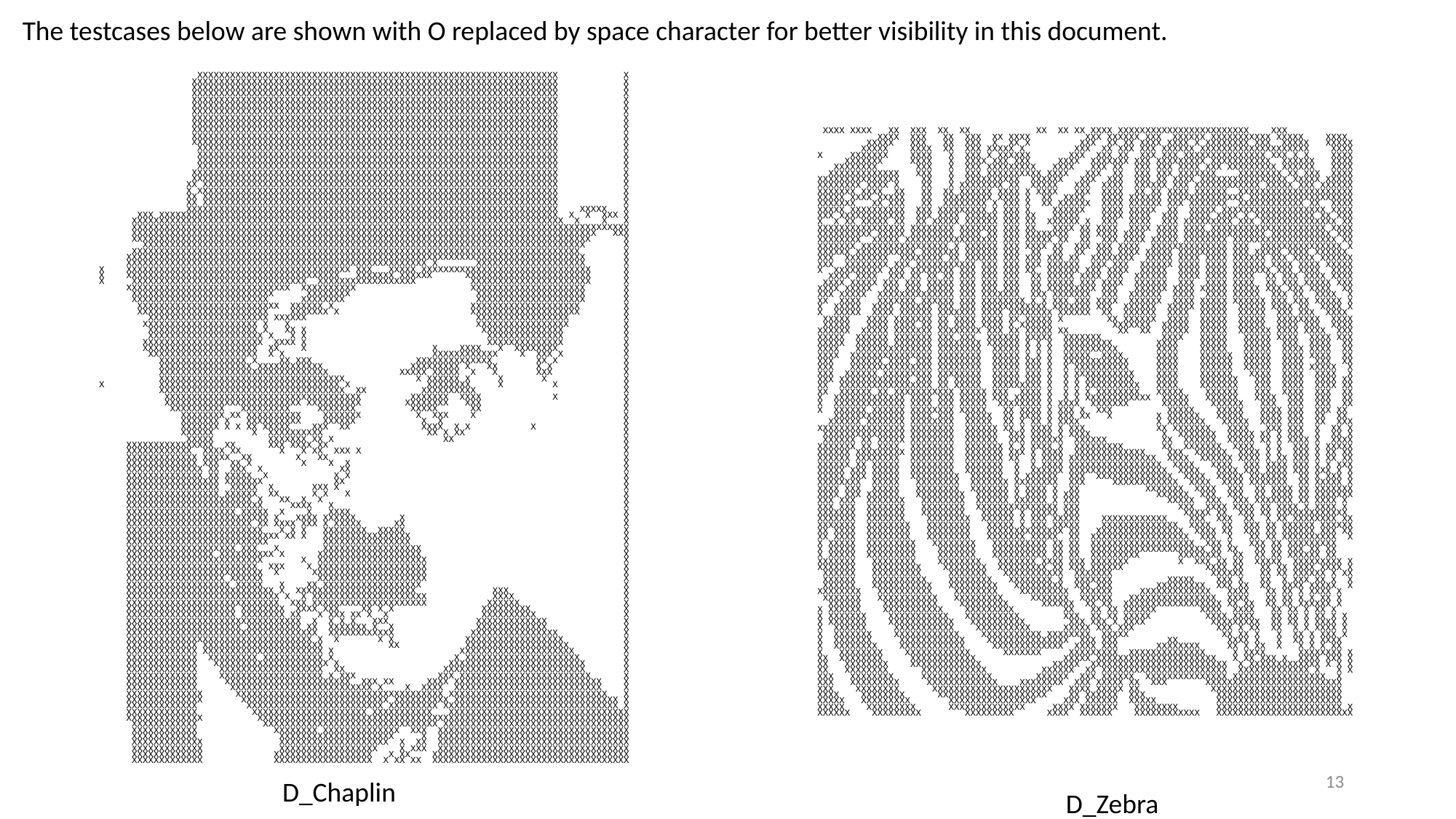

The testcases below are shown with O replaced by space character for better visibility in this document.
                  XXXXXXXXXXXXXXXXXXXXXXXXXXXXXXXXXXXXXXXXXXXXXXXXXXXXXXXXXXXXXXXXXX            X
                 XXXXXXXXXXXXXXXXXXXXXXXXXXXXXXXXXXXXXXXXXXXXXXXXXXXXXXXXXXXXXXXXXXX            X
                 XXXXXXXXXXXXXXXXXXXXXXXXXXXXXXXXXXXXXXXXXXXXXXXXXXXXXXXXXXXXXXXXXXX            X
                 XXXXXXXXXXXXXXXXXXXXXXXXXXXXXXXXXXXXXXXXXXXXXXXXXXXXXXXXXXXXXXXXXXX            X
                 XXXXXXXXXXXXXXXXXXXXXXXXXXXXXXXXXXXXXXXXXXXXXXXXXXXXXXXXXXXXXXXXXXX            X
                 XXXXXXXXXXXXXXXXXXXXXXXXXXXXXXXXXXXXXXXXXXXXXXXXXXXXXXXXXXXXXXXXXXX            X
                 XXXXXXXXXXXXXXXXXXXXXXXXXXXXXXXXXXXXXXXXXXXXXXXXXXXXXXXXXXXXXXXXXXX            X
                 XXXXXXXXXXXXXXXXXXXXXXXXXXXXXXXXXXXXXXXXXXXXXXXXXXXXXXXXXXXXXXXXXXX            X
                 XXXXXXXXXXXXXXXXXXXXXXXXXXXXXXXXXXXXXXXXXXXXXXXXXXXXXXXXXXXXXXXXXXX            X
                 XXXXXXXXXXXXXXXXXXXXXXXXXXXXXXXXXXXXXXXXXXXXXXXXXXXXXXXXXXXXXXXXXXX            X
                 XXXXXXXXXXXXXXXXXXXXXXXXXXXXXXXXXXXXXXXXXXXXXXXXXXXXXXXXXXXXXXXXXXX            X
                 XXXXXXXXXXXXXXXXXXXXXXXXXXXXXXXXXXXXXXXXXXXXXXXXXXXXXXXXXXXXXXXXXXX            X
                  XXXXXXXXXXXXXXXXXXXXXXXXXXXXXXXXXXXXXXXXXXXXXXXXXXXXXXXXXXXXXXXXXX            X
                  XXXXXXXXXXXXXXXXXXXXXXXXXXXXXXXXXXXXXXXXXXXXXXXXXXXXXXXXXXXXXXXXXX            X
                  XXXXXXXXXXXXXXXXXXXXXXXXXXXXXXXXXXXXXXXXXXXXXXXXXXXXXXXXXXXXXXXXXX            X
                  XXXXXXXXXXXXXXXXXXXXXXXXXXXXXXXXXXXXXXXXXXXXXXXXXXXXXXXXXXXXXXXXXX            X
                 XXXXXXXXXXXXXXXXXXXXXXXXXXXXXXXXXXXXXXXXXXXXXXXXXXXXXXXXXXXXXXXXXXX            X
                 XXXXXXXXXXXXXXXXXXXXXXXXXXXXXXXXXXXXXXXXXXXXXXXXXXXXXXXXXXXXXXXXXXX            X
                XX XXXXXXXXXXXXXXXXXXXXXXXXXXXXXXXXXXXXXXXXXXXXXXXXXXXXXXXXXXXXXXXXX            X
                X XXXXXXXXXXXXXXXXXXXXXXXXXXXXXXXXXXXXXXXXXXXXXXXXXXXXXXXXXXXXXXXXXX            X
                XX XXXXXXXXXXXXXXXXXXXXXXXXXXXXXXXXXXXXXXXXXXXXXXXXXXXXXXXXXXXXXXXXX            X
                XX XXXXXXXXXXXXXXXXXXXXXXXXXXXXXXXXXXXXXXXXXXXXXXXXXXXXXXXXXXXXXXXXX            X
                XXXXXXXXXXXXXXXXXXXXXXXXXXXXXXXXXXXXXXXXXXXXXXXXXXXXXXXXXXXXXXXXXXXX    XXXXX   X
       XXX XXXXXXXXXXXXXXXXXXXXXXXXXXXXXXXXXXXXXXXXXXXXXXXXXXXXXXXXXXXXXXXXXXXXXXXXX  X  X  XXX X
      XXXXXXXXXXXXXXXXXXXXXXXXXXXXXXXXXXXXXXXXXXXXXXXXXXXXXXXXXXXXXXXXXXXXXXXXXXXXXXX  X    X   X
      XXXXXXXXXXXXXXXXXXXXXXXXXXXXXXXXXXXXXXXXXXXXXXXXXXXXXXXXXXXXXXXXXXXXXXXXXXXXXXXXXXXXXXXXXXX
      XXXXXXXXXXXXXXXXXXXXXXXXXXXXXXXXXXXXXXXXXXXXXXXXXXXXXXXXXXXXXXXXXXXXXXXXXXXXXXXXXXXXX   XXX
      XXXXXXXXXXXXXXXXXXXXXXXXXXXXXXXXXXXXXXXXXXXXXXXXXXXXXXXXXXXXXXXXXXXXXXXXXXXXXXXXXXXX      X
        XXXXXXXXXXXXXXXXXXXXXXXXXXXXXXXXXXXXXXXXXXXXXXXXXXXXXXXXXXXXXXXXXXXXXXXXXXXXXXXXX       X
      XXXXXXXXXXXXXXXXXXXXXXXXXXXXXXXXXXXXXXXXXXXXXXXXXXXXXXXXXXXXXXXXXXXXXXXXXXXXXXXXXX        X
     XXXXXXXXXXXXXXXXXXXXXXXXXXXXXXXXXXXXXXXXXXXXXXXXXXXXXXXXXXXXXXXXXXXXXXXXXXXXXXXXXXXX       X
     XXXXXXXXXXXXXXXXXXXXXXXXXXXXXXXXXXXXXXXXXXXXXXXXXXXXXXX X       XXXXXXXXXXXXXXXXXXXX       X
X    XXXXXXXXXXXXXXXXXXXXXXXXXXXXXXXXXXXXXXXXX XXX   XXXXX XXXXXXXXXXXXXXXXXXXXXXXXXXXXXXX      X
X    XXXXXXXXXXXXXXXXXXXXXXXXXXXXXXXXXXXXXXX   XXXXXXX XXXXXX      XXXXXXXXXXXXXXXXXXXXXXX      X
X     XXXXXXXXXXXXXXXXXXXXXXXXXXXXXXXX  XXXXXXXXXXXXXXXXXX          XXXXXXXXXXXXXXXXXXXXXX      X
     XXXXXXXXXXXXXXXXXXXXXXXXXXXXXX  XXXXXXXXXX                     XXXXXXXXXXXXXXXXXXXXX       X
      XXXXXXXXXXXXXXXXXXXXXXXXXX      XXXXXXXX                       XXXXXXXXXXXXXXXXXXXX       X
      XXXXXXXXXXXXXXXXXXXXXXXXX      XXXXXXXX                        XXXXXXXXXXXXXXXXXXXX       X
       XXXXXXXXXXXXXXXXXXXXXXXXXX  XXXXXX X                         XXXXXXXXXXXXXXXXXXXX        X
       XXXXXXXXXXXXXXXXXXXXXXXX    XXXXXXX X                        XXXXXXXXXXXXXXXXXXXX        X
         XXXXXXXXXXXXXXXXXXXXXX XXXXXX                               XXXXXXXXXXXXXXXXX          X
        XXXXXXXXXXXXXXXXXXXXX X   X                                  XXXXXXXXXXXXXXXXX          X
         XXXXXXXXXXXXXXXXXXXX X   XX X                                XXXXXXXXXXXXXXX           X
         XXXXXXXXXXXXXXXXXXXXX X   X X                                 XXXXXXXXXXXXXX           X
        XXXXXXXXXXXXXXXXXXXXXX  XXXX X                                 XXXXXXXXXXXXXX           X
        XXXXXXXXXXXXXXXXXXXXX  XX    X                       X    XXXX   X  XXXXXXXX            X
         XXXXXXXXXXXXXXXXXXXX  X X                           XXXXXXXXXXXX    X  XXX X           X
           XXXXXXXXXXXXXXXX X    XX XXX                   XXXXXXXXXXXXXX        XX X            X
           XXXXXXXXXXXXXXXXX XXXXXXXXXXXX                XXXXXXXXX X   XX       X X             X
           XXXXXXXXXXXXXXXXXXXXXXXXXXXXXXX             XXXXX XXXXX  X   X       XXX             X
           XXXXXXXXXXXXXXXXXXXXXXXXXXXXXXXXXX             X XXXXXX X     X       X              X
X          XXXXXXXXXXXXXXXXXXXXXXXXXXXXXXXXX X              XXXXXXXX     X         X            X
           XXXXXXXXXXXXXXXXXXXXXXXXXXXXXXXXXX  XX          XXXXXXXXXX                           X
            XXXXXXXXXXXXXXXXXXXXXXXXXXXXXXXXXXXX         XXXXXXX  XXXX             X            X
            XXXXXXXXXXXXXXXXXXXXXXXXX XXXXXXXXXX        XXXXXXXX   XXX                          X
             XXXXXXXXXX   XXXXXXXXX     XXXXXXX          XXXXX      XX                          X
               XXXXXXXX XX XXXXXXXXXX    XXXXXXX          X  XXX    X                           X
               XXXXXXX X   XXXXXXXXXX    XXXXXX            X  X                                 X
               XXXXXXX X X XX XXXXX    XXX  XX             XXXX  X X           X                X
               XXXXXX       X  XXXXXXXXXX                   XX X XX                             X
                XXXXX          XXXXXXX XX X                    XX                               X
     XXXXXXXXXXXXXXXX  XX      XXX XXXX XX                                                      X
     XXXXXXXXXXXX  XXXX XX       X   X XX  XXX X                                                X
     XXXXXXXXXXXXX XXXXX  XX        X   XX                                                      X
     XXXXXXXXXXXXX XXX  XX X         X    X  X                                                  X
     XXXXXXXXXXXXXX XX  XXX  X              XX                                                  X
     XXXXXXXXXXXXXX XX XXXXX  X            X X                                                  X
     XXXXXXXXXXXXXXXXX XXXXXXX             XX                                                   X
     XXXXXXXXXXXXXXXXX  XXXXX  X       XXX X                                                    X
     XXXXXXXXXXXXXXXXX XXXXXX  XX      X X   X                                                  X
     XXXXXXXXXXXXXXXXXXXXXXX X   XX  X  X                                                       X
     XXXXXXXXXXXXXXXXXXXXXXXXX     XXXX   X                                                     X
     XXXXXXXXXXXXXXXXXXXX XXXXX  X    X   XXXX                                                  X
     XXXXXXXXXXXXXXXXXXXXXXXXXX X   XXXX XXXXXX        X                                        X
     XXXXXXXXXXXXXXXXXXXXXXX XX XXXX XXX X XXXXX      XX                                        X
     XXXXXXXXXXXXXXXXXXXXXXXXX   X X X   XXXXXXXX  XXXXX                                        X
     XXXXXXXXXXXXXXXXXXXXXXXXXXXX XX X   XXXXXXXXXXXXXXXX                                       X
     XXXXXXXXXXXXXXXXXXXXXXXXXX          XXXXXXXXXXXXXXXX                                       X
     XXXXXXXXXXXXXXXXXXXX XXX   X        XXXXXXXXXXXXXXXXXX                                     X
     XXXXXXXXXXXXXXXX XXXXXXXXXX X      XXXXXXXXXXXXXXXXXXX                                     X
     XXXXXXXXXXXXXXXXXXXXXXXXX       X  XXXXXXXXXXXXXXXXXXXX                                    X
     XXXXXXXXXXXXXXXXXXXXXXXX  XXX    X XXXXXXXXXXXXXXXXXXXX                                    X
     XXXXXXXXXXXXXXXXXXXXXXXXX  X      XXXXXXXXXXXXXXXXXXXXX                                    X
     XXXXXXXXXXXXXXXXXX XXXXXX          XXXXXXXXXXXXXXXXXXXX                                    X
     XXXXXXXXXXXXXXXXXXX XXXXX   X    XX XXXXXXXXXXXXXXXXXX                                     X
     XXXXXXXXXXXXXXXXXXXXXXXXXXX X  XXXXXXXXXXXXXXXXXXXXXX              XXX                     X
     XXXXXXXXXXXXXXXXXXXXXXXXXXXX X  X XXXXXXXXXXXXXXXXXXXXX            XXXX                    X
     XXXXXXXXXXXXXXXXXXXXXXXXXXXX  XXX XXXXXXXXXXXXXXXXXXXXX           XXXXXX                   X
     XXXXXXXXXXXXXXXXXXXX XXXXXXXX  XXXX XXX    XX X X                XXXXXXXXX                 X
     XXXXXXXXXXXXXXXXXXXX XXXXXXXX XX   X XXX XX X  X                 XXXXXXXXXX                X
     XXXXXXXXXXXXXXXXXXXXXXXXXXXXXXXX  X  X X X   XXX                XXXXXXXXXXXXX              X
     XXXXXXXXXXXXXXXXXXXXX XXXXXXXXXX XX  XXXXXXX X  X               XXXXXXXXXXXXX              X
     XXXXXXXXXXXXXXXXXXXXXXXXXXXXXXXXXXX  XXXXXXXXXXXX              XXXXXXXXXXXXXXXX            X
     XXXXXXXXXXXXXXXXXXXXXXXXXXXXXXXXXX X  X       X X             XXXXXXXXXXXXXXXXXX           X
     XXXXXXXXXXXXX XXXXXXXXXXXXXXXXXXXXXX            XX            XXXXXXXXXXXXXXXXXXX          X
     XXXXXXXXXXXXX XXXXXXXXXXXXXXXXXXXXXX X                       XXXXXXXXXXXXXXXXXXXXX         X
     XXXXXXXXXXXXX  XXXXXXXXX XXXXXXXXXXX X                      X XXXXXXXXXXXXXXXXXXXXX        X
     XXXXXXXXXXXXX   XXXXXXXXXXXXXXXXXXXXX X                    XXXXXXXXXXXXXXXXXXXXXXXXX       X
     XXXXXXXXXXXXX    XXXXXXXXXXXXXXXXXXX  XX                  XXXXXXXXXXXXXXXXXXXXXXXXXX       X
     XXXXXXXXXXXXX    XXXXXXXXXXXXXXXXXXX X XXX               XXX XXXXXXXXXXXXXXXXXXXXXXXX      X
     XXXXXXXXXXXXX     XXXXXXXXXXXXXXXXXXXXXXX  XXX XX      XXXX XXXXXXXXXXXXXXXXXXXXXXXXXXX    X
     XXXXXXXXXXXXX      XXXXXXXXXXXXXXXXXXXXXXXXXX X    X  XXXX  XXXXXXXXXXXXXXXXXXXXXXXXXXX    X
     XXXXXXXXXXXXXX      XXXXXXXXXXXXXXXXXXXXXXXXXXXXXXXXXXXXXX XXXXXXXXXXXXXXXXXXXXXXXXXXXXX   X
     XXXXXXXXXXXXXX       XXXXXXXXXXXXXXXXXXXXXXXXXXX XXXXXXXXXX XXXXXXXXXXXXXXXXXXXXXXXXXXXXXX X
     XXXXXXXXXXXXX         XXXXXXXXXXXXXXXXXXXXXXXXX XXXXXXXXX XXXXXXXXXXXXXXXXXXXXXXXXXXXXXXXX X
     XXXXXXXXXXXXX          XXXXXXXXXXXXXXXXXXXXX XXXXXXXXXXX   XXXXXXXXXXXXXXXXXXXXXXXXXXXXXXXXX
     XXXXXXXXXXXXXX          XXXXXXXXXXXXXXXXXXXXXXXXXXXXXXXXXXXXXXXXXXXXXXXXXXXXXXXXXXXXXXXXXXXX
      XXXXXXXXXXXX            XXXXXXXXXXXXXXXXXXXXXXXXXXXXXXXX XXXXXXXXXXXXXXXXXXXXXXXXXXXXXXXXXX
      XXXXXXXXXXXX              XXXXXXXX XXXXXXXXXXXXXX  XXX  XXXXXXXXXXXXXXXXXXXXXXXXXXXXXXXXXXX
      XXXXXXXXXXXX               XXXXXXXXXXXXXXXXXXXXX     X  XXXXXXXXXXXXXXXXXXXXXXXXXXXXXXXXXXX
      XXXXXXXXXXXXX              XXXXXXXXXXXXXXXXXXXX  X  XX  XXXXXXXXXXXXXXXXXXXXXXXXXXXXXXXXXXX
      XXXXXXXXXXXXX              XXXXXXXXXXXXXXXXXX    X XXX  XXXXXXXXXXXXXXXXXXXXXXXXXXXXXXXXXXX
      XXXXXXXXXXXXX             XXXXXXXXXXXXXXXXXX   X XX    XXXXXXXXXXXXXXXXXXXXXXXXXXXXXXXXXXXX
      XXXXXXXXXXXXX             XXXXXXXXXXXXXXXXXX  X XX XX  XXXXXXXXXXXXXXXXXXXXXXXXXXXXXXXXXXXX

 XXXX XXXX   XX  XXX  XX  XX            XX  XX XX XXXX XXXXXXXXXXXXXXXXXXXXXXXX    XXX
           XXXX  XXX   XX  XXX  XX XXXX          XXX XXXXXX XXX  XXXXXX XXXXXXXXXXX XXXXX    XXXX
         XXXXX   XXX   XX  XXX  X  XX X         XXX  XX XX XXXX XXXX X XXXXXXXX XXX  XXXXX   XXXXX
        XXXXX    XXXX  XX  XXX XXXXX X         XXX  XX XXX XXX XXXXXX XXXXXXXXXXXXXXXXXXXX    XXXX
X     XXXXXXX    XXXX   X  XXX X XXXXXX       XXX  XXX XX  XXX XXX XXXXXXXXXXXXXXX XXX X X    XXXX
     XXXXXXX     XXXX   X  XXXX XXX XXX     XXXX  XXXXXXX XXX XXXXXXXXX XXXXXXXXXXX  XXXXXX   XXXX
   XXXXXXXX       XXX   X  XXX XXXXXXXXX   XXXX   XXX XX  XXX XXX XXXX XXX XXXXXXXXX XXXXXX   XXXX
  XXXXXXXXXXXXX   XXX   X  XXX XXXXXXXXXX XXXX   XXX  XX  XXX XXX XXXXXXX    XXXXXXXX XX XXX  XXXX
XXXXXXXXXXXXXXX    XX   X  XXXXXXXXXX  XXXXXX   XXX  XXX  XXX XX XXXX XXXXXXXXXXXXXXXX XXXXX XXXXX
XXXXXXXX XXXX X    XX   X XXXXXXXX XX  XXXXX   XXX  XXXX  XXXXXX XXX XXXXXXXXXXXX XXXXX XXX XXXXXX
XXXXXXX XXXX  XX   XX  XX XXXXXX XXXX X XXXX   XXX  XXXX  XX XX XXXX XXXXXX  XXXXXXXXXXXXXXXXXXXXX
XXXXX XXXX XXXXX   XX  XXXXXXXXX XXXX X  XX  XXXX   XXXX XXXXXX XXXXXXXXXXXXXX XXXXXXXXXXXXXXXXXXX
XXXXXXX   XX XXX   XX  XXXXXXXX X XXX X  XX XXXXXX  XXXX XXXXXX XXX XXXXXXX  XXXXXXXXXXXX XX  XXXX
XXXXX XXXXXXXXXX  XXX XXXXXXXXX X XXX X    XXXXXX   XXXX XXXXX  XX  XXXXX XXXXXXXXXXXXXXXXXXX XXXX
XXX XXXXXXXXXXXX  XXX XXXX XXXXXX XXX XX   XXXXX    XXXX XXXX  XXX  XXXX XXXX X XXXXXXXXXXX XX XXX
X  X XX XXXXX XX  XX XXXXX XXXXXX XXX XX  XXXXXX X  XXX  XXXX  XXX XXXXXXXXX XXX XXXXXXXXXXXXXX XX
XXXXXXXXXXXXXXXX XXXXXXXX XXXXXXX XXX XX   XXXX XX XXXX  XXXX XXXX XXXX XXXXXXXXXXXXXXXXXXXXX XXXX
XXXXXXXXXX XXXXX XXXXXXXX XXXX XX XXX XXXXXXXX  XX XXXX XXXX  XXXX XXXXXXXXXXXXXXX XXXXXXXXXXX XXX
XXXXXXXX  XXXXX XXXXXXXXXXXXXXXXX XXX XXXXX XX  XX  XXX XXXX XXXXX XXXXXXXX XXXXXXXXXXXXXXXXXXX XX
XXXXXXX XXXXXXXXXXXXXXXX X XXXXXX XXX XXXX XX  XXX XXX XXXX  XXXXXXXXXXXXXX XXX  XXXXXXXXXXXXXXX X
XXXXXX XXXXXXXXXXX XXXXXXX XXXXXX XXX  XX  XX  XX  XXX XXXX XXXXX XXXXXXXXX XXX XXXXX XXXX XXXXXX
XXX  XXXXXXXX  XXXXXXXX XX XXXXXX XXX XXX XXX XX  XXXXXXXX  XXXXX XXXX XXXX XXXXXX XXX XXXX XXXXXX
XXX  XXXXXXXX XXX XXXXXXXXXXX XXX XXX XXX XXXXXX  XXX XXX  XXXXXX XXXX XXXX XXXXXX XXXX XXXX XXXXX
X  XXXXXXXXX XXX XXXXXXXX XXX XXX XXX XX  XXXXXX XXX XXXX  XXXXX  XXXX XXXX XXXXXXX XXX XXXX  XXXX
  XXXX XXXX  XXX XX XX XX XXX XXX XXX  XX XXXXX XXXX XXX  XXXXXX  XXXX XXXX XXXX  XX XXX XXXX XXXX
 XXXX XXXXX XXX XXX XXXXX XXX XXX XXX  XX XXXXX XXX XXXX  XXXXXX  XXX  XXXX XXXX  XX XXX XXXXX XXX
XXXX XXXXX  XXX XXX XXXXX XXX XXX XXX  XX XXXXXXXXX XXX   XXXXXX XXXX XXXXX XXXXX XXX XXX XXXX  XX
XXX XXXXX  XXXXXXXXXXXXXX XXX XXXXXXX  XXX XXXXXXX  XXX  XXXXXX  XXXX  XXXX XXXXX  XXX XX  XXXX  X
XX  XXXX   XXXXXXX XXXXXX XXX XXXXXXXX X X XXX XXX XXXX  XXXXXX  XXXX XXXXX XXXXXX XXX XXX XXXXX X
X  XXXXX  XXXX XXXXXX XXX XXX XXXXXXXXXXXX XXXXXXX XXX  XXXXXX  XXXXX XXXXX  XXXXX XXXX XX  XXXX X
X  XXXXX  XXXX XXXXXX XXXXXXX XXXX XXXXXXXX XXXXXX  XX  XXXXXX  XXXX  XXXXX  XXXXX  XXX XXX  XXXX
 XXXXX   XXXX XXXXXXX XX XXXX XXXX XX XXXXX X        XX XXXXXX  XXXX  XXXXX  XXXXX  XXXXXXXX  XXXX
 XXXXX   XXXX XXXX XX XX XXXX XXXX X XXXXXX           XXXXXXX  XXXXX  XXXXX  XXXXX  XXXX XXX  XXXX
XXXXXX  XXXXX XXXXXXX XXXXXXXX XXX XX XXXXX XX         XX  XX  XXXXX  XXXXX  XXXXXX XXXX XXXX  XXX
XXXXX  XXXXXX XXXXXXX XXX XXX  XXXXXX XXXXX  XXXXXXX           XXXX   XXXXX   XXXXX XXXX  XXXX XXX
XXXXX  XXXXXX XXXXXXX XXXXXXXX XXXXXX X X X  XXXXXXXXX        XXXX    XXXXX   XXXXX  XXX  XXXX  XX
XXXX   XXXXXXXXXXXXXX XXXXXXXX  XXXXX X X X  XXXXXXXXXX       XXXX    XXXXX   XXXXX  XXXX XXXX  XX
XXXX  XXXXXXXXXXXXXXX XXXXXXXX  XXXXX X X X  XXXXX  XXXX      XXXX    XXXXXX  XXXXX  XXXX XXXX  XX
XXX   XXXXXX XXXX XXX XXXXXXXX  XXXXX XXX X  XXXXXXXXXXXX     XXXX    XXXXXX  XXXXX  XXXX  XXX  XX
XXX   XXXXXXXXXXXXXXX XXXXXXXX  XXXXX XXX X  X XXXXXXXXXX     XXXX    XXXXXX  XXXXX  XXXX XXXXX  X
XXX  XXXXXX XXXXXXXXX XXXXXXXX  XXXXX XXX X  X XXXXXXXXXXX    XXXX    XXXXXX   XXXX  XXXX  XXXX  X
XXX XXXXXXXXXXXXX XXX XX XXXXX  XXXXX XXX X  X X XXXXXXXXX    XXXX    XXXXXXX   XXX  XXXX  XXXX XX
XX  XXXXXXXXXXXXXXXXX XX XXXXX  XXXXXXXXX X  X X XXXXXXXXXX   XXXX    XXXXXXX   XXX  XXXX  XXXX XX
XX  XXXXXX XX XXXXXXXXXXX XXXXX XXX  XXXX X  X X X XXXXXXXX   XXXXX    XXXXXX   XXX  XXXX  XXX  XX
X  XXXXXXXXXXXXX XXXX XXX XXXXX XXX XXXXX X  X X XXXXXXXXXXXX  XXXXX   XXXXXX   XXXX  XXX  XXX  XX
X  XXXXXXXXXXXXX XXXX XXX XXXXX  XXXXXXXX X XXXX  XXXXXXX      XXXXX    XXXXXX   XXX  XXX  XXX  XX
X  XXXXXX XXXXXX XXXXXXXX XXXXX   XX XXXX X XXX X  XXX          XXXXX    XXXXX   XXXX XXX  XXX XX
   XXXXXXXXXXXXX XXXX XXX  XXXXX  XX XXXX X XXX XX   X        X XXXXXX   XXXXX   XXXX XXX  XX  XX
  XXXXXX XXXXXXX XXXXXXXX  XXXXX  XX X XX X XXXX              X XXXXXXX   XXXXX  XXXX XXX  XX  XXX
XXXXXXXXXXXXXXXX XXXXXXXX  XXXXXX XX X XXXX X XXX             XX XXXXXXX   XXXX   XXX XXX  X  XX X
 XXXXXXXXXXXXXXX XXXXXXXX  XXXXXX  XXX XXXX X XXXX             X  XXXXXXX  XXXXX XX X XXX  X  XX X
 XXXXXX XX XXXXX XXXXXXXX  XXXXXX  XXX XXXXXX  XXXXXX          XX  XXXXXX  XXXXX XX X XXXX X  XXXX
XXXXXXX XX XXXX  XXXXXXXX  XXXXXXX X X XXXX X  XXXXXXXXX       XX  XXXXXXX  XXXX  X X  XXX X XXXXX
XXXXXX XXXXXXXXX XXXXXXXX  XXXXXXX XXX X XXXX  XXXXXXXXXXXXX    XXX  XXXXXX  XXXX X X  XXX X XX XX
XXXXXX XXXXXXXX  XXXXXXXX  XXXXXXX XX  X XXXX XXXXXXXXXXXXXXXX  XXXX  XXXXXX XXXX X XX XXX X XX XX
XXXXXX XX XXXXX  XXXXXXXX  XXXXXXX  X  X XXXX XXXXXXXXXXXXXXXXX  XXXX   XXXX  XXX XXXX XXX X X XXX
XXXXX XXX XXXXX  XXXXXXXX  XXXXXXX  X  XXXXXX XXXXXXXXXXXXXXXXXX  XXXX   XXXX XXX XXXX XXX XXX X X
XXXXX XXX XXXXX  XXXXXXXXX  XXXXXX  X XXXXXX  XXX  XXXXXXXXXXXXXX  XXXX  XXXXX XXXXXXX  XX X XXX X
XXXXXXXX  XXXXX   XXXXXXXX  XXXXXXX XXXXXXXX  XXX     XXXXXXXXXXXX  XXXX  XXXX XXXXXXX  XX XXXXX X
XXXX XXX  XXXXX   XXXXXXXX  XXXXXXX X XXXX X  XX            XXXXXXX  XXXX  XXX  XX XXXX XX XXXXXXX
XXXX XXX XXXXXX   XXXXXXXXX  XXXXXX X XXXX X XXX              XXXXXX  XXX  XXX  XX XXXX XX XXXXXXX
XXX XXX  XXXXXXX   XXXXXXXX  XXXXXX XXXXXX X XXX                XXXXX  XXX  XXX XXXXXXX XX XXXX X
XXX XXX  XXXXXXX   XXXXXXXX  XXXXXXXXXXXXXXX XXX                  XXX  XXXX XXXX XX XXXX X XXXX X
XXXXXXX  XXXXXXX   XXXXXXXX   XXXXXX X XXXXX XXX                   XXXXX XX  XXX XX XXXXXXXXXXXXX
XXXXXXX  XXXXXXX    XXXXXXXX  XXXXXX X XXX XXXXX    XXXXXXXXXXXX    XXX  XXX  XX  X XX XXXXXXXX XX
XXXXXXX  XXXXXXXX   XXXXXXXX   XXXXX X XXX XXXXX    XXXXXXXXXXXXXX  XXXX  XX  XXX XX XXXXXX XXXXXX
XX XXXX  XXXXXXXX   XXXXXXXX   XXXXXXXXXXXXXX XX   XXXXXXXXXXXXXXXX  XXXX XX  XXX XX XXXXXX XXX XX
XX XXXX  XXXXXXXX   XXXXXXXX   XXXXXXX XXXXX  XX  XXXXXXXXXXXXXXXXXX  XXX  X   XX XX XXXXXXXXXX  X
X XXXXX  XXXXXXXXX   XXXXXXXX   XXXXXXXXXX XX XX  XXXXXXXXXXXXXXXXXXX  XXX X   XXX XX XXXXXXXXX
X XXXXX  XXXXXXXXX    XXXXXXX   XXXXXXXXXX XX XX  XXXXXXXXXXXXXXXXXXXXX XX XX   XX XX XXX XX XX
X XXXXX  XXXXXXXXX    XXXXXXX   XXXXXXXXXX XX XX  XXXXXXXXX       XXXXXXXX  XX  XX XX XXXXXX XX
XXXXXXX   XXXXXXXX    XXXXXXXX   XXXXXXX XXXX XXX XXXXXXX         X  XXX XX XX  XXXXX  XXXXXXXXX X
XXXXXXX   XXXXXXXXX    XXXXXXXX  XXXXXXXXX XX XXX XXXXXX               XXXX XX   XX XX XXXX XXXX X
 XXXXXX   XXXXXXXXX     XXXXXXX   XXXXXXXXXXX  XXXXXXX                  XXXXXX   XX XX XXXXXX X XX
 XXXXXX   XXXXXXXXXX    XXXXXXXX   XXXXXXXX X  XXXXXXX          XXXXX    XXX X   XX  X XXX XX X  X
 XXXXXX   XXXXXXXXXXX   XXXXXXXXX   XXXXXXXXX  XXX XXX        XXXXXXXXX  XXX XX  XX  XXXX XXXXX  X
XXXXXXXX   XXXXXXXXXX    XXXXXXXX    XXXXXXXXX  XXXXXX     XXXXXXXXXXXXX   XXXX   XX XX X XXXX X
 XXXXXXX   XXXXXXXXXXX   XXXXXXXXX     XXXXXXX  XXXXXX   XXXXXXXXXXXXXXXX  XXXX   XX XX X X XX X
  XXXXXX    XXXXXXXXXX    XXXXXXXXX      XXXXXX  XX XX  XXXXXXXXXXXXXXXXXX XX XX  XX XX XXXXXX X
X XXXXXX    XXXXXXXXXXX    XXXXXXXXX         XX   XX XX XXXXXX        XXXX  XXXX   XX XX X XX X
X XXXXXXX    XXXXXXXXXXX   XXXXXXXXXX        XXX  XX XX XXXXX          XXXX XXXX   XX XX X XX X X
X XXXXXXX    XXXXXXXXXXXX   XXXXXXXXXX        XXX XXX X XXXX            XXXXXXXXX  XX XX X XXXX X
X  XXXXXX     XXXXXXXXXXX    XXXXXXXXXX      XXXXX XXX XXX               XXX X XX  XX  X X XXXX X
X  XXXXXXX    XXXXXXXXXXXX    XXXXXXXXXXX XXXXXXXX  XXXXX                 XX XX X   X  XX X XXX X
X  XXXXXXX     XXXXXXXXXXXX    XXXXXXXXXXXXXXX  XXX XXX         XX         XXXX X   X  XX X XXXX
X  XXXXXXXX    XXXXXXXXXXXX     XXXXXXXXXXXXX  XXXX XXX       XXXXXXXX     XX X XX  X   X X X XX
X   XXXXXXXX    XXXXXXXXXXXX      XXXXXXX     XXXXXXXXX  XXXXXXXXXXXXXX     X XXXX      XXXXXXXX X
XX  XXXXXXXX     XXXXXXXXXXXX                XXXXX XXXXXXXXXXXXXXXXXXXXXX   X XX XXX X  XXXX XXX X
XX   XXXXXXXX    XXXXXXXXXXXXX             XXXXX  XXXXXXXXXXXXXXXXXXXXXXXXX  X XXXXXXXXXXXXX X X X
XX   XXXXXXXX      XXXXXXXXXXXX          XXXXXX  XX XXXXXXXXXXXXXXXXXXXXXXX  XXXXXXXXXXXXX X   X X
XXX   XXXXXXXX     XXXXXXXXXXXXX        XXXXXX  XXX XXXXXX  XXXXXXXXXXXXXXX XXXXXXXXXXXXXXXXX  X
XXX   XXXXXXXXX     XXXXXXXXXXXXX    XXXXXXXX  XXX XXXXX XX  XXX       XXXXXXXXXXXXXXXXXXXXXXXXX
XXX    XXXXXXXX      XXXXXXXXXXXXXXXXXXXXXX   XXXX XXXXX XX             XXXXXXXXXXXXXXXXXXXXXXXX
XXXX    XXXXXXXX      XXXXXXXXXXXXXXXXXXXX    XX XXXXXX  XXX             XXXXXXXXXXXXXXXXXXXXXXX
XXXXX   XXXXXXXXX       XXXXXXXXXXXXXXXX     XXX XXXXXX  XXXXX           XXXXXXXXXXXXXXXXXXXXXXX
XXXXX    XXXXXXXXX      XXXXXXXXXXXXXX     XXXX XXXXXXX   XXXXXXXX       XXXXXXXXXXXXXXXXXXXXXXX X
XXXXXX    XXXXXXXXX        XXXXXXXXX      XXXX  XXXXXX    XXXXXXXXXXXX   XXXXXXXXXXXXXXXXXXXXXXXXX

13
D_Chaplin
D_Zebra